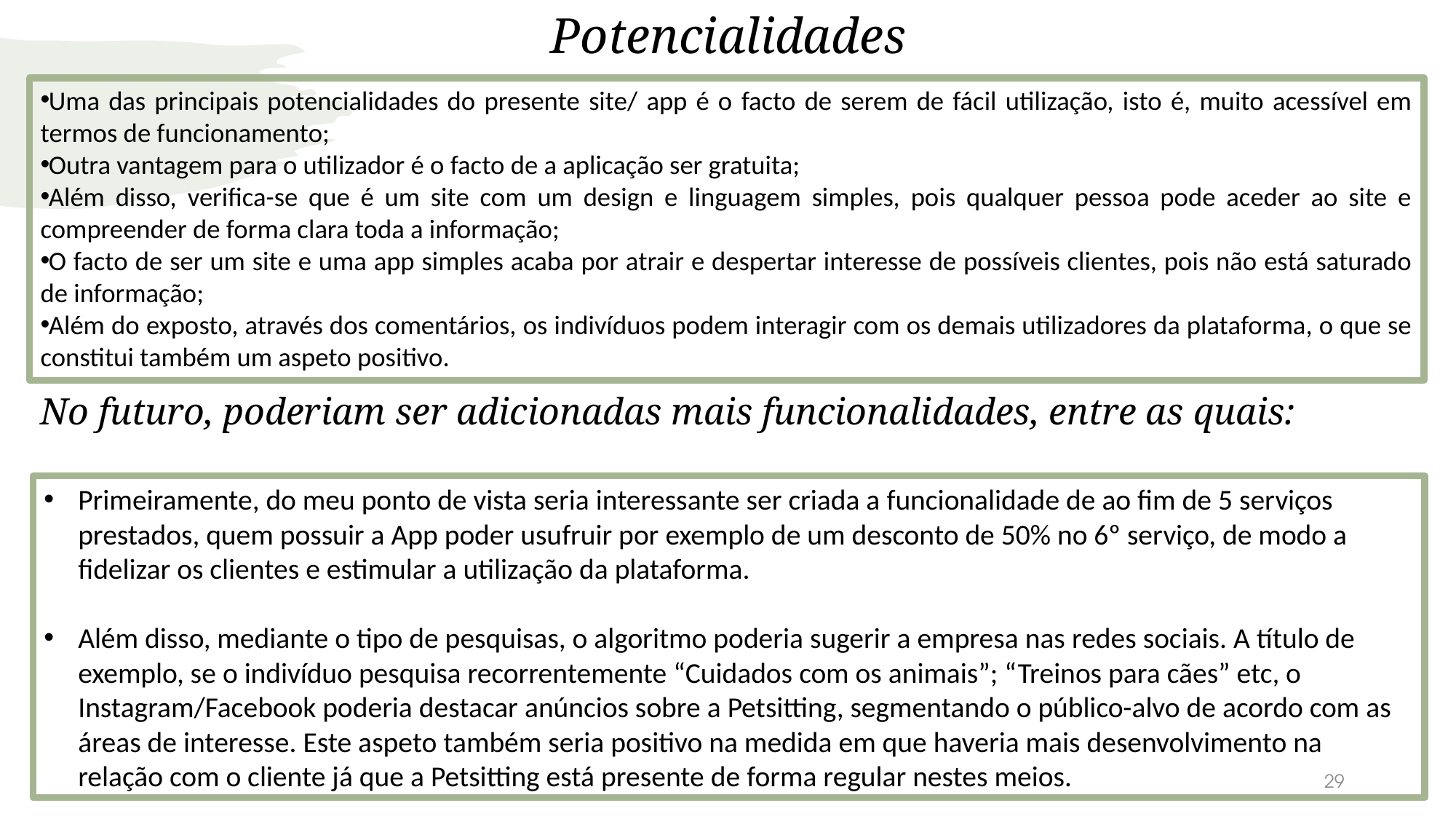

Potencialidades
Uma das principais potencialidades do presente site/ app é o facto de serem de fácil utilização, isto é, muito acessível em termos de funcionamento;
Outra vantagem para o utilizador é o facto de a aplicação ser gratuita;
Além disso, verifica-se que é um site com um design e linguagem simples, pois qualquer pessoa pode aceder ao site e compreender de forma clara toda a informação;
O facto de ser um site e uma app simples acaba por atrair e despertar interesse de possíveis clientes, pois não está saturado de informação;
Além do exposto, através dos comentários, os indivíduos podem interagir com os demais utilizadores da plataforma, o que se constitui também um aspeto positivo.

# No futuro, poderiam ser adicionadas mais funcionalidades, entre as quais:
Primeiramente, do meu ponto de vista seria interessante ser criada a funcionalidade de ao fim de 5 serviços prestados, quem possuir a App poder usufruir por exemplo de um desconto de 50% no 6º serviço, de modo a fidelizar os clientes e estimular a utilização da plataforma.

Além disso, mediante o tipo de pesquisas, o algoritmo poderia sugerir a empresa nas redes sociais. A título de exemplo, se o indivíduo pesquisa recorrentemente “Cuidados com os animais”; “Treinos para cães” etc, o Instagram/Facebook poderia destacar anúncios sobre a Petsitting, segmentando o público-alvo de acordo com as áreas de interesse. Este aspeto também seria positivo na medida em que haveria mais desenvolvimento na relação com o cliente já que a Petsitting está presente de forma regular nestes meios.
29